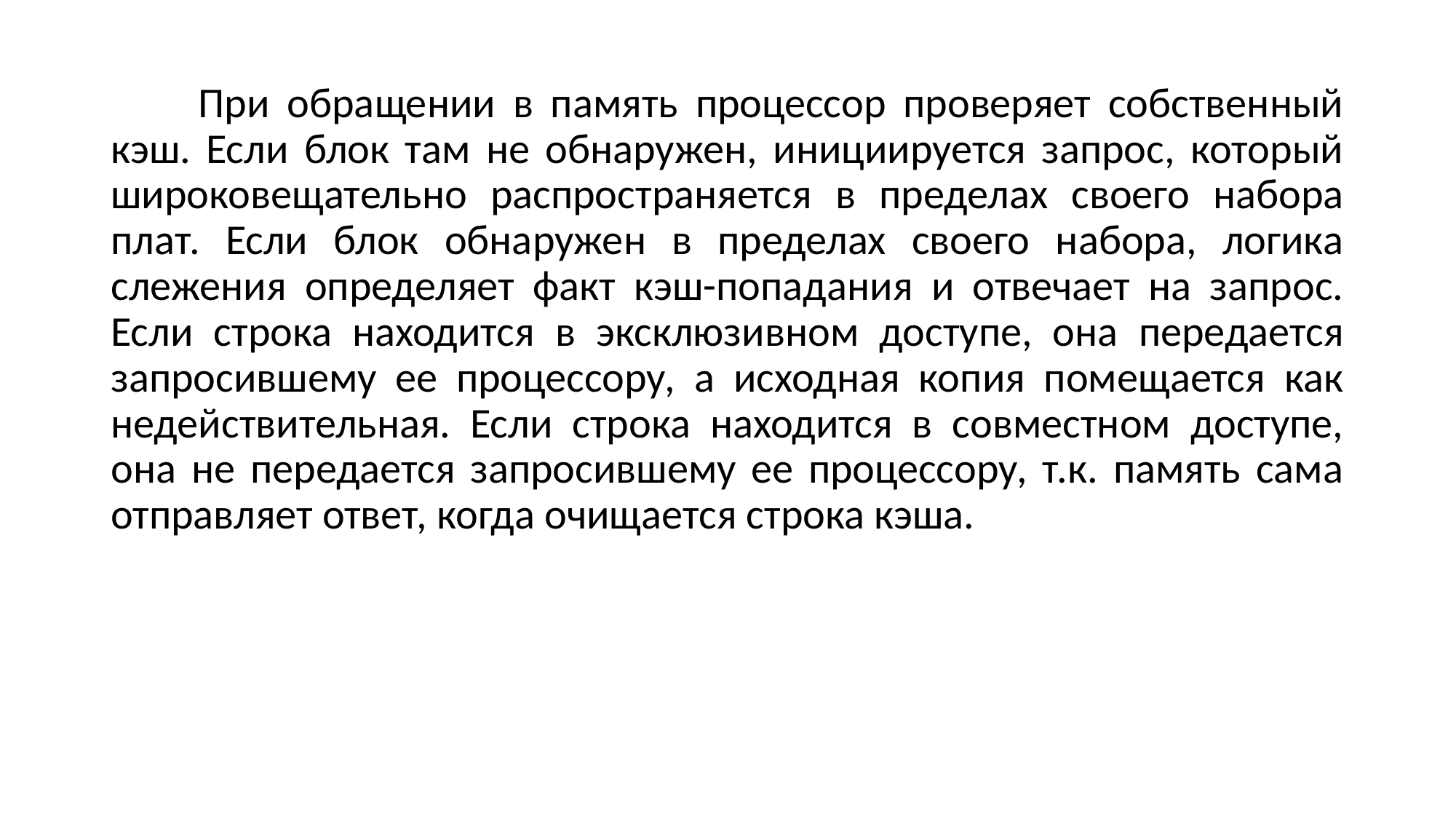

При обращении в память процессор проверяет собственный кэш. Если блок там не обнаружен, инициируется запрос, который широковещательно распространяется в пределах своего набора плат. Если блок обнаружен в пределах своего набора, логика слежения определяет факт кэш-попадания и отвечает на запрос. Если строка находится в эксклюзивном доступе, она передается запросившему ее процессору, а исходная копия помещается как недействительная. Если строка находится в совместном доступе, она не передается запросившему ее процессору, т.к. память сама отправляет ответ, когда очищается строка кэша.